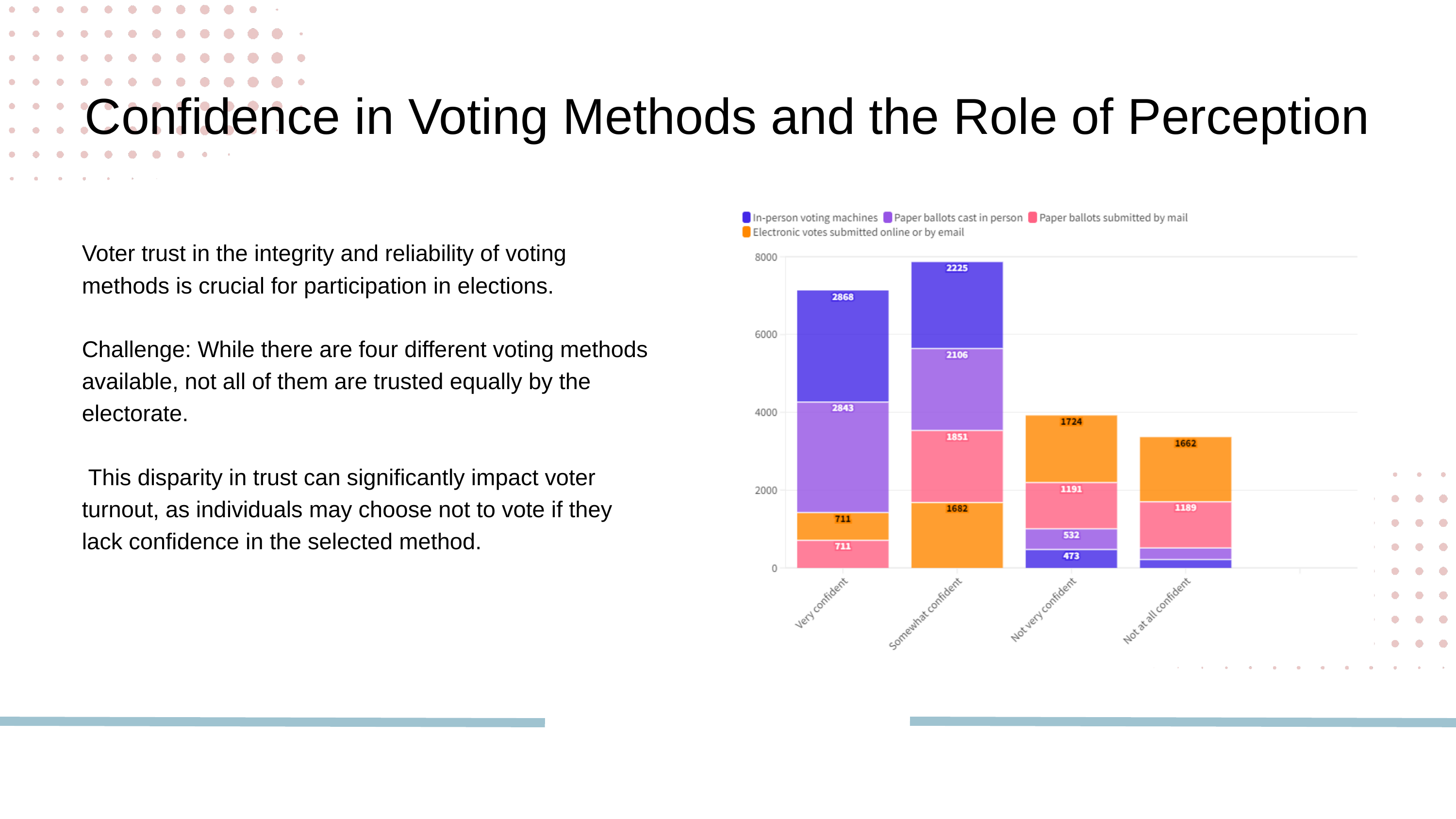

Confidence in Voting Methods and the Role of Perception

Voter trust in the integrity and reliability of voting methods is crucial for participation in elections.

Challenge: While there are four different voting methods available, not all of them are trusted equally by the electorate.

 This disparity in trust can significantly impact voter turnout, as individuals may choose not to vote if they lack confidence in the selected method.